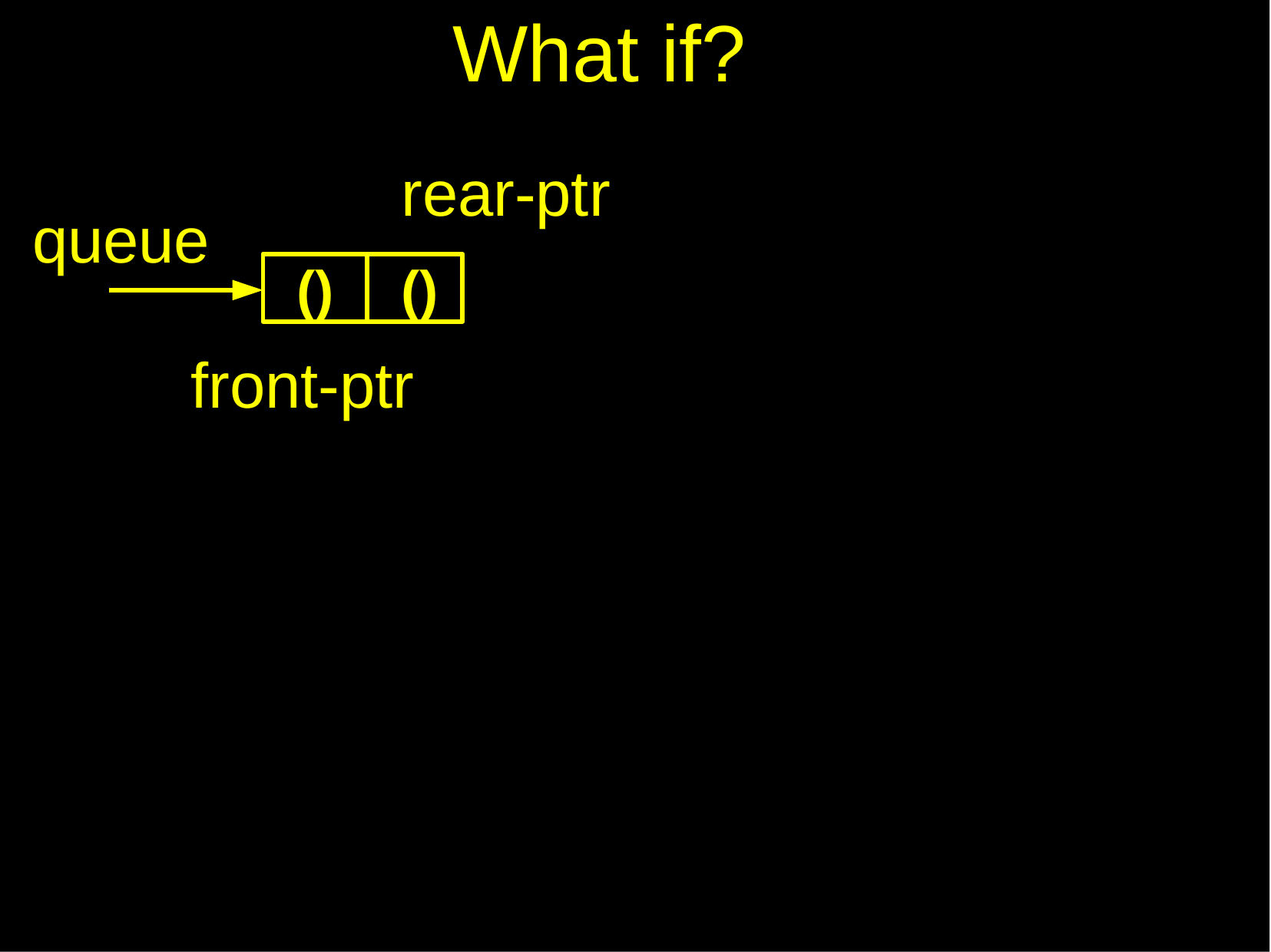

# What if?
rear-ptr
queue
()
()

front-ptr